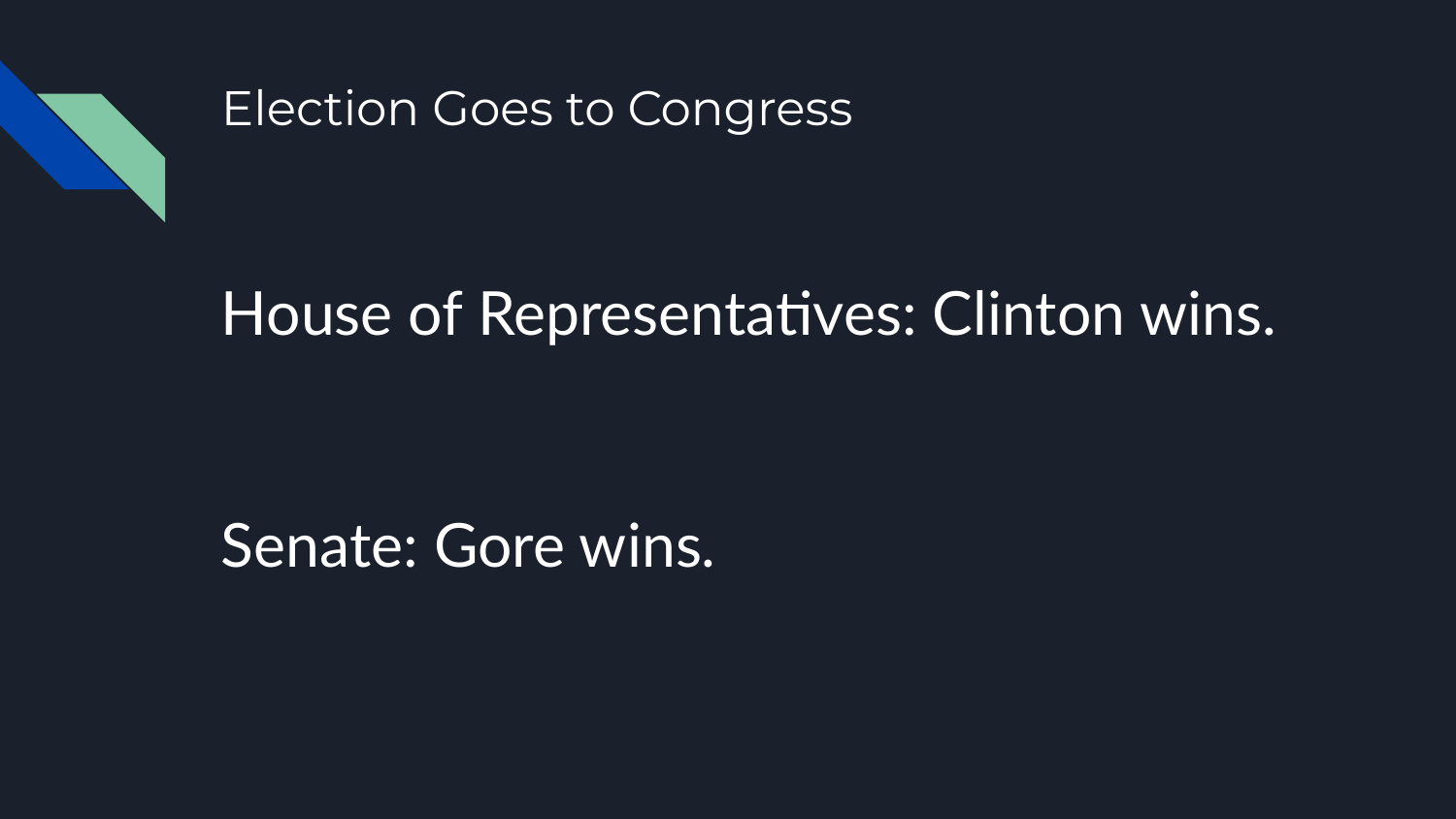

# Election Goes to Congress
House of Representatives: Clinton wins.

Senate: Gore wins.